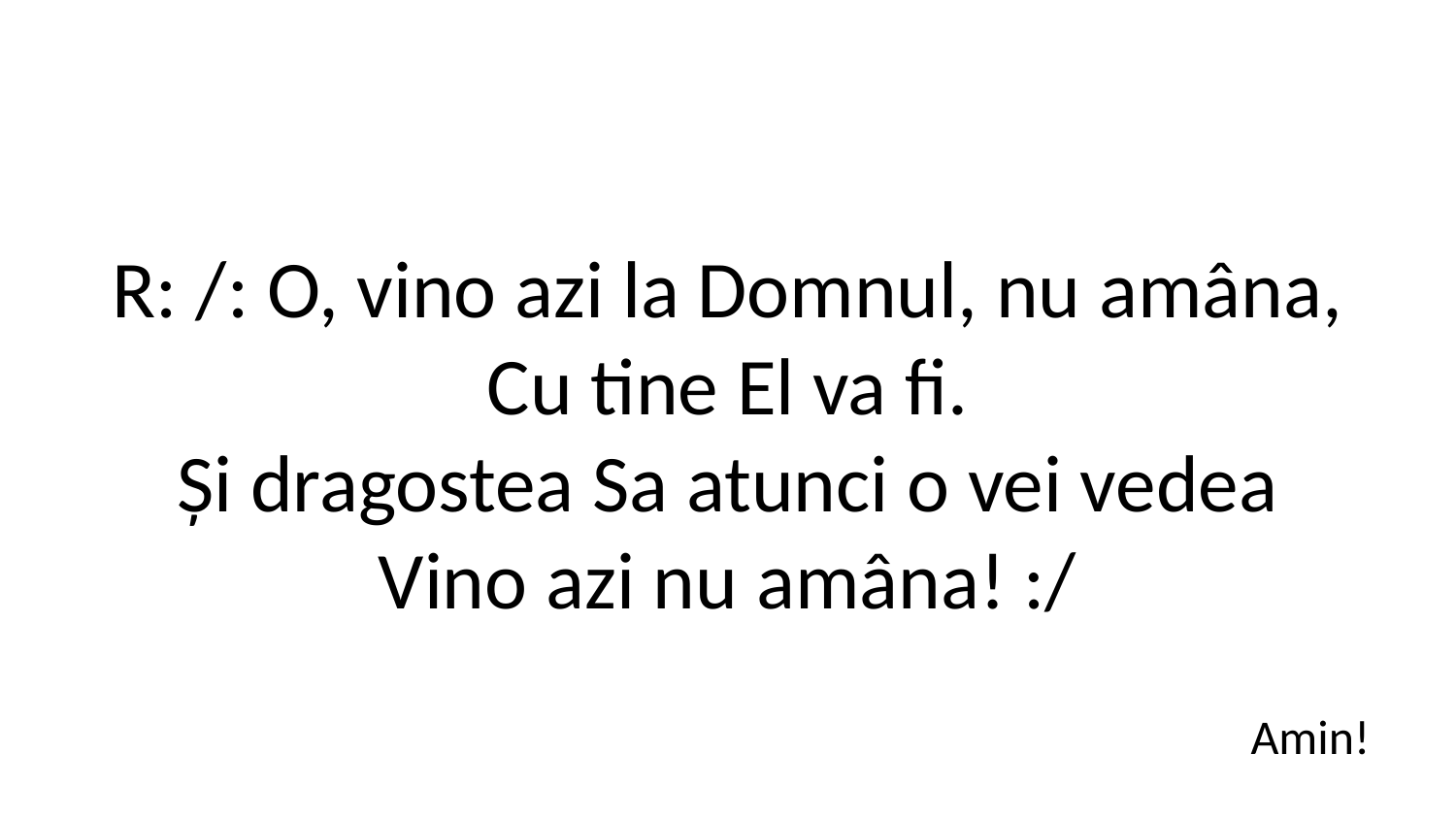

R: /: O, vino azi la Domnul, nu amâna,
Cu tine El va fi.
Și dragostea Sa atunci o vei vedea
Vino azi nu amâna! :/

Amin!